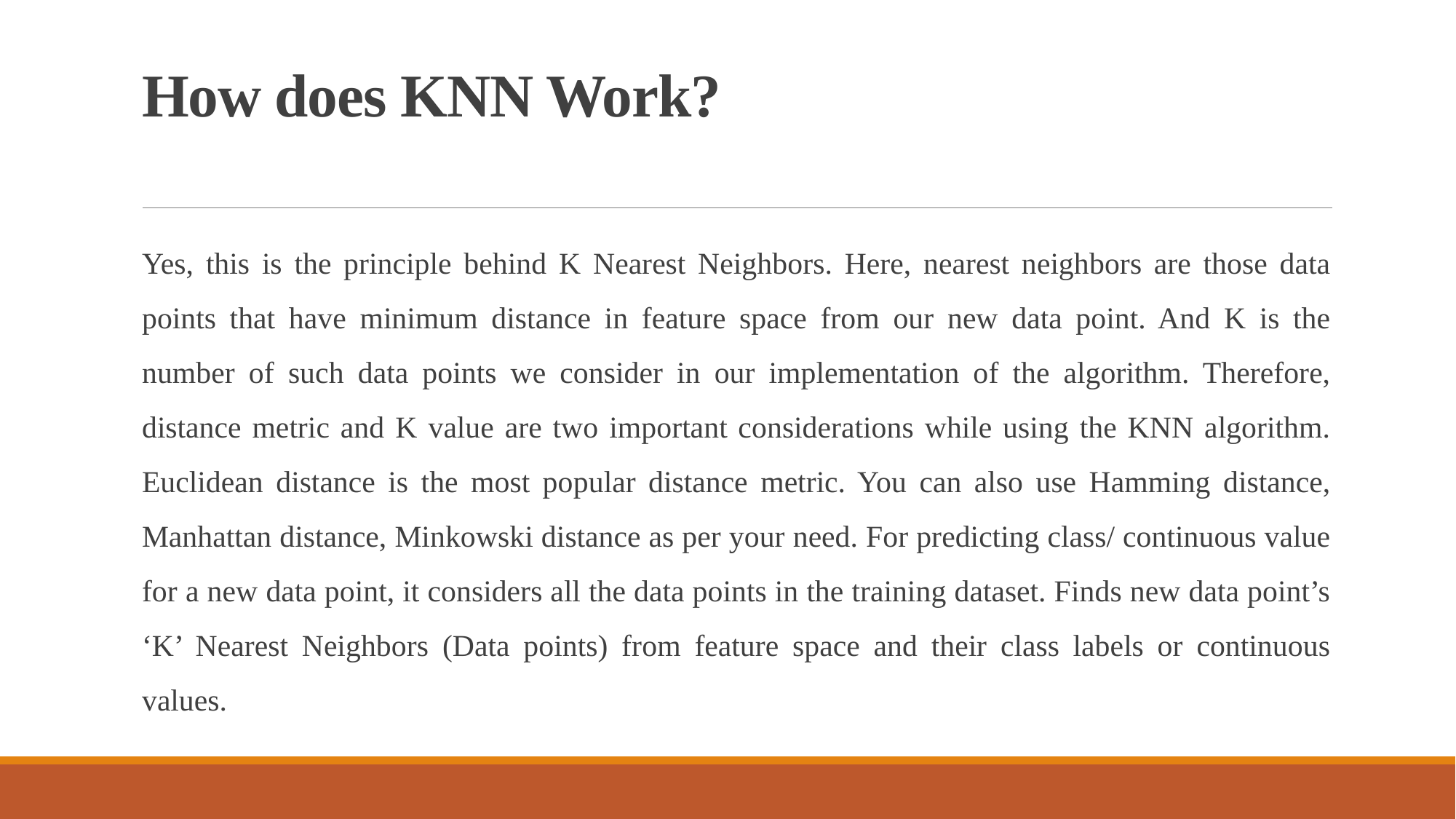

# How does KNN Work?
Yes, this is the principle behind K Nearest Neighbors. Here, nearest neighbors are those data points that have minimum distance in feature space from our new data point. And K is the number of such data points we consider in our implementation of the algorithm. Therefore, distance metric and K value are two important considerations while using the KNN algorithm. Euclidean distance is the most popular distance metric. You can also use Hamming distance, Manhattan distance, Minkowski distance as per your need. For predicting class/ continuous value for a new data point, it considers all the data points in the training dataset. Finds new data point’s ‘K’ Nearest Neighbors (Data points) from feature space and their class labels or continuous values.